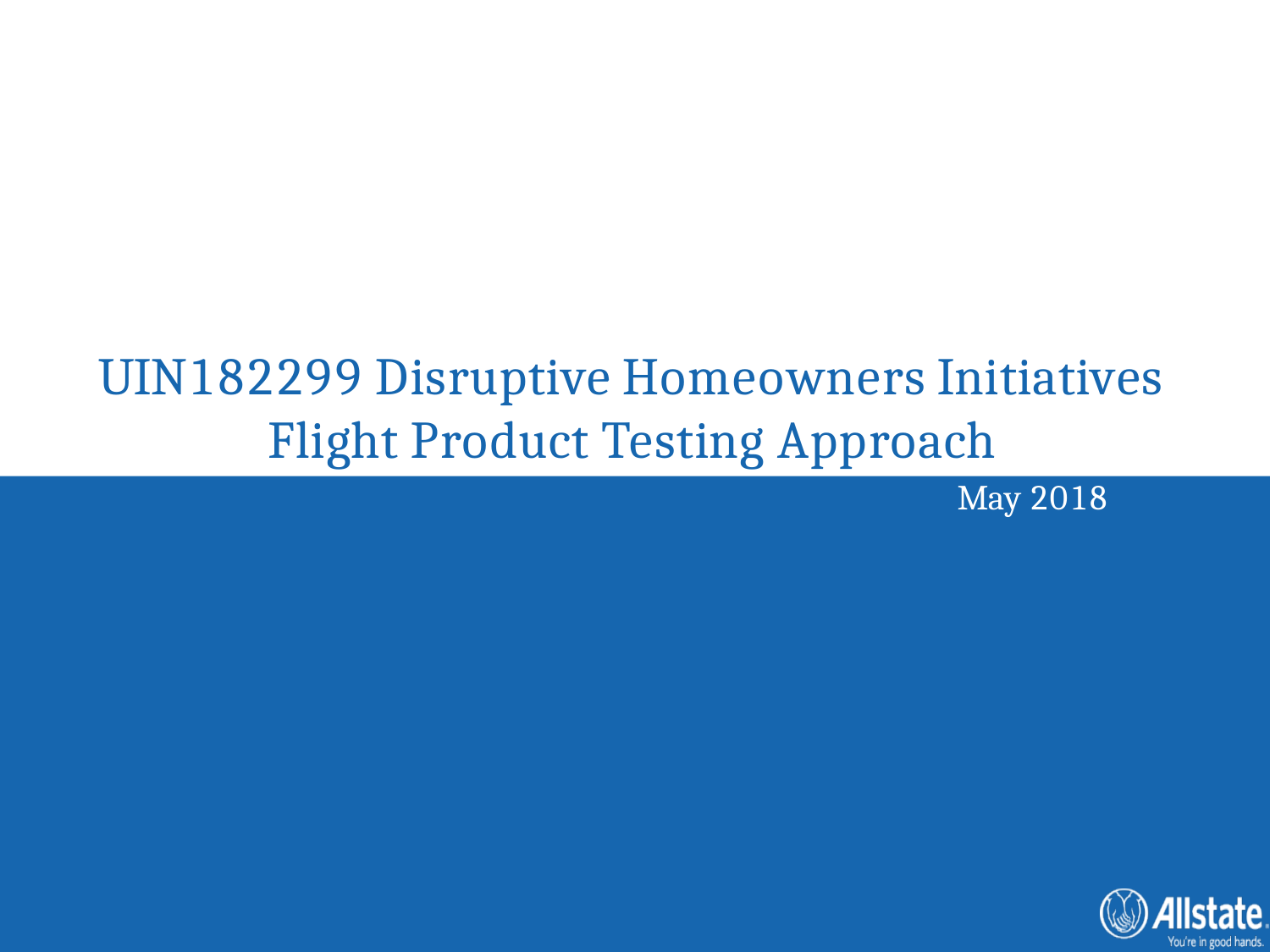

# UIN182299 Disruptive Homeowners Initiatives Flight Product Testing Approach
May 2018